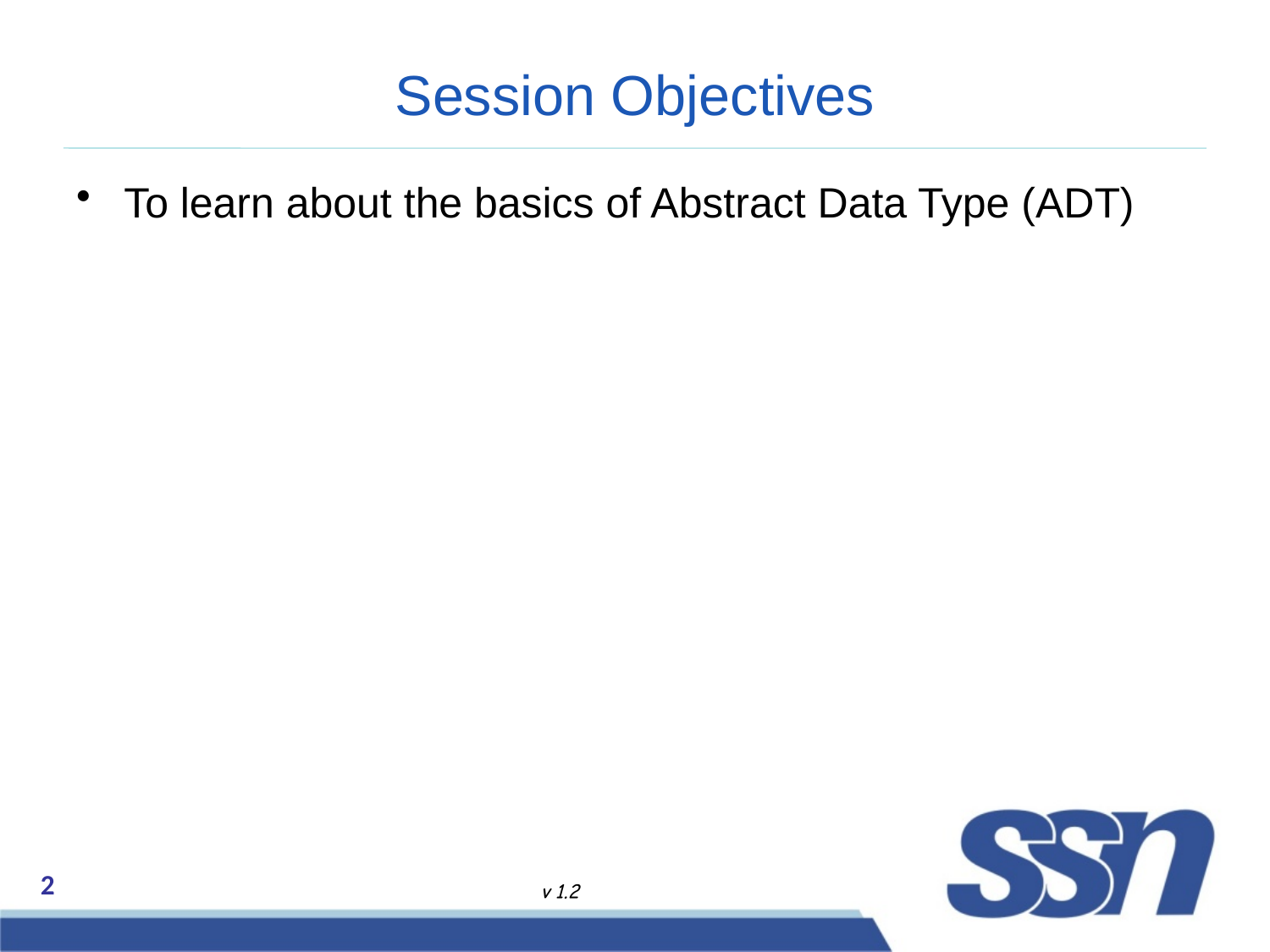

# Session Objectives
To learn about the basics of Abstract Data Type (ADT)